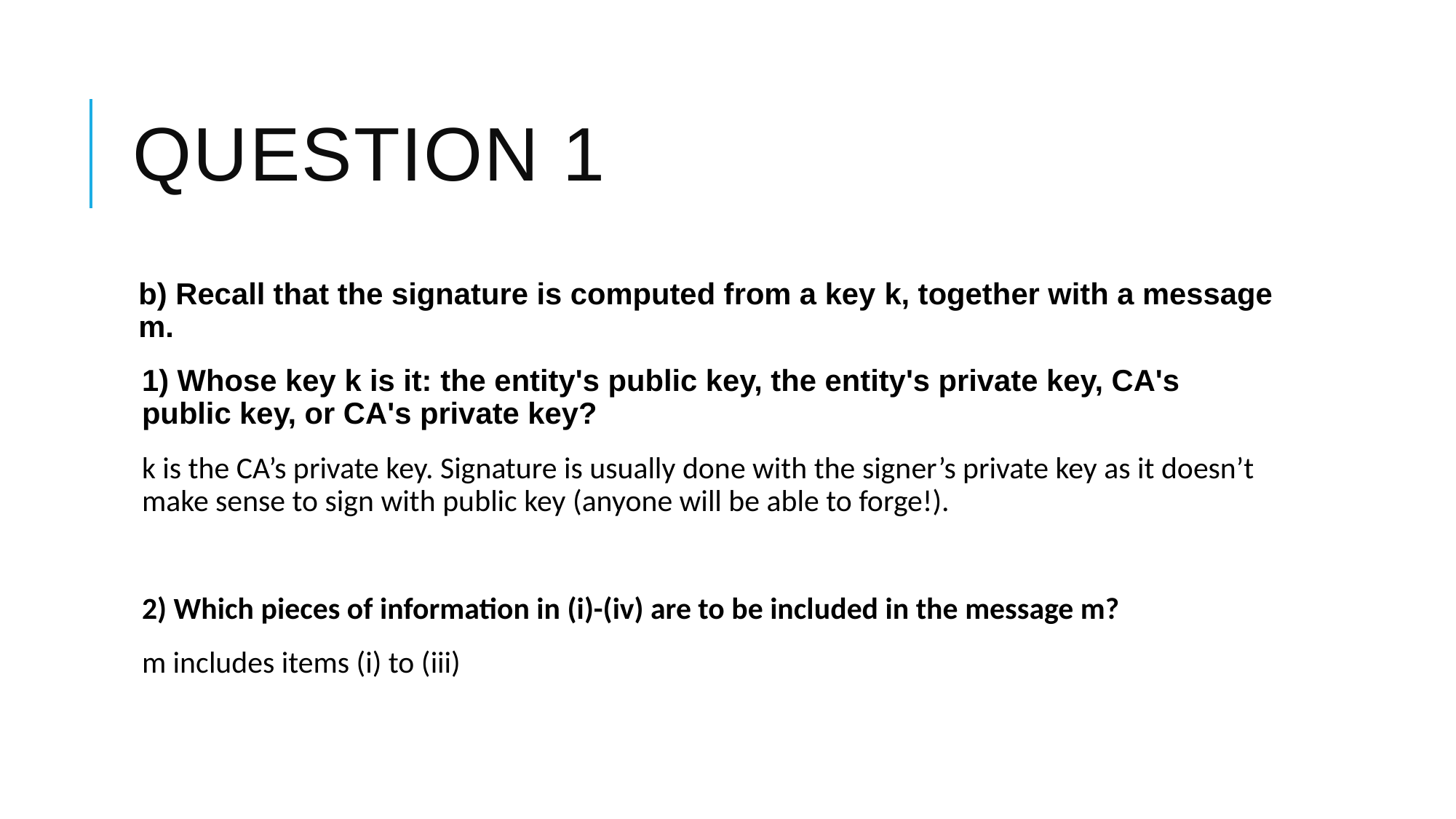

# Question 1
b) Recall that the signature is computed from a key k, together with a message m.
1) Whose key k is it: the entity's public key, the entity's private key, CA's public key, or CA's private key?
k is the CA’s private key. Signature is usually done with the signer’s private key as it doesn’t make sense to sign with public key (anyone will be able to forge!).

2) Which pieces of information in (i)-(iv) are to be included in the message m?
m includes items (i) to (iii)